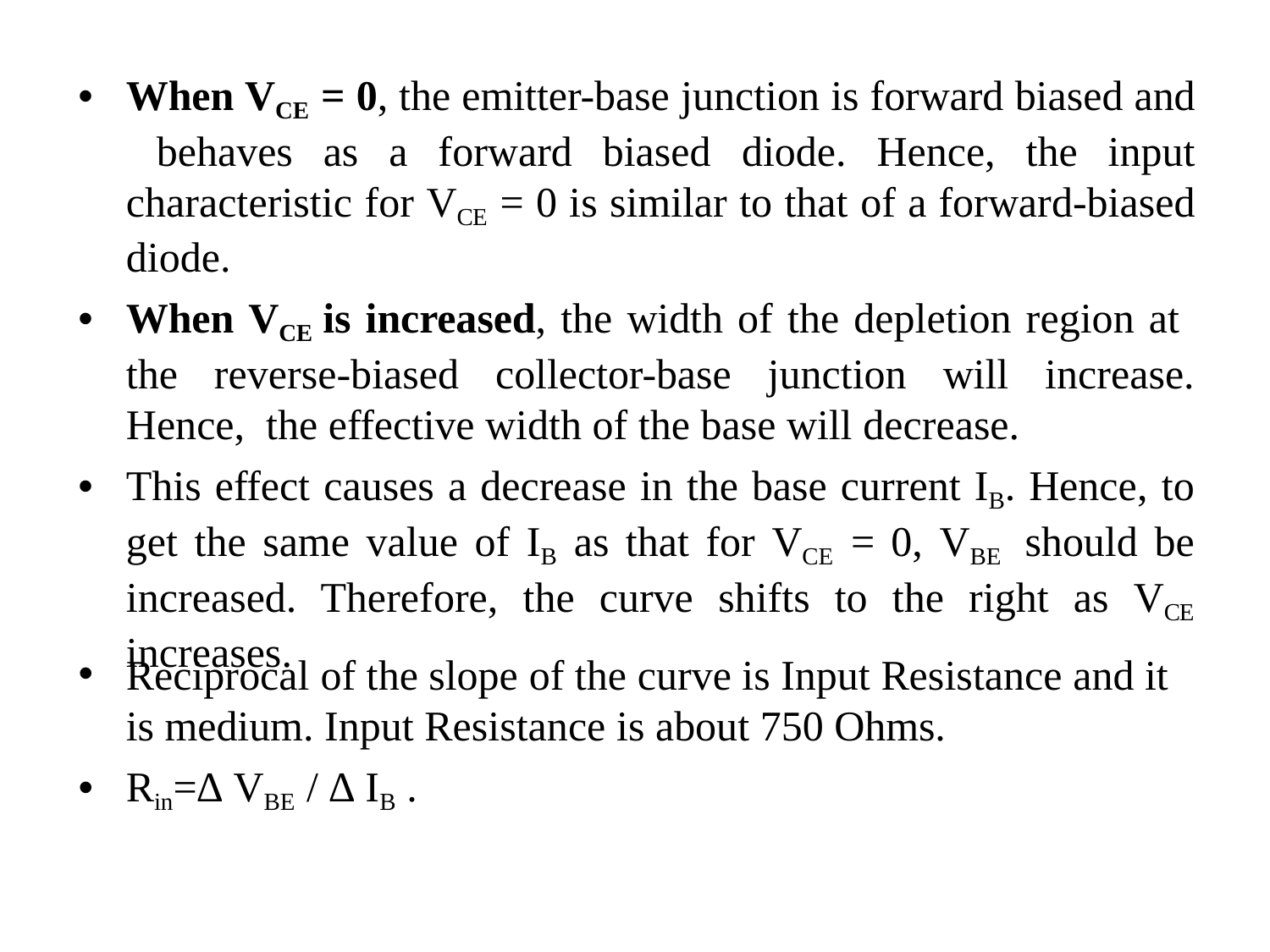

When VCE = 0, the emitter-base junction is forward biased and  behaves as a forward biased diode. Hence, the input characteristic for VCE = 0 is similar to that of a forward-biased diode.
When VCE is increased, the width of the depletion region at  the reverse-biased collector-base junction will increase. Hence,  the effective width of the base will decrease.
This effect causes a decrease in the base current IB. Hence, to get the same value of IB as that for VCE = 0, VBE  should be increased. Therefore, the curve shifts to the right as VCE increases.
Reciprocal of the slope of the curve is Input Resistance and it  is medium. Input Resistance is about 750 Ohms.
Rin=∆ VBE / ∆ IB .